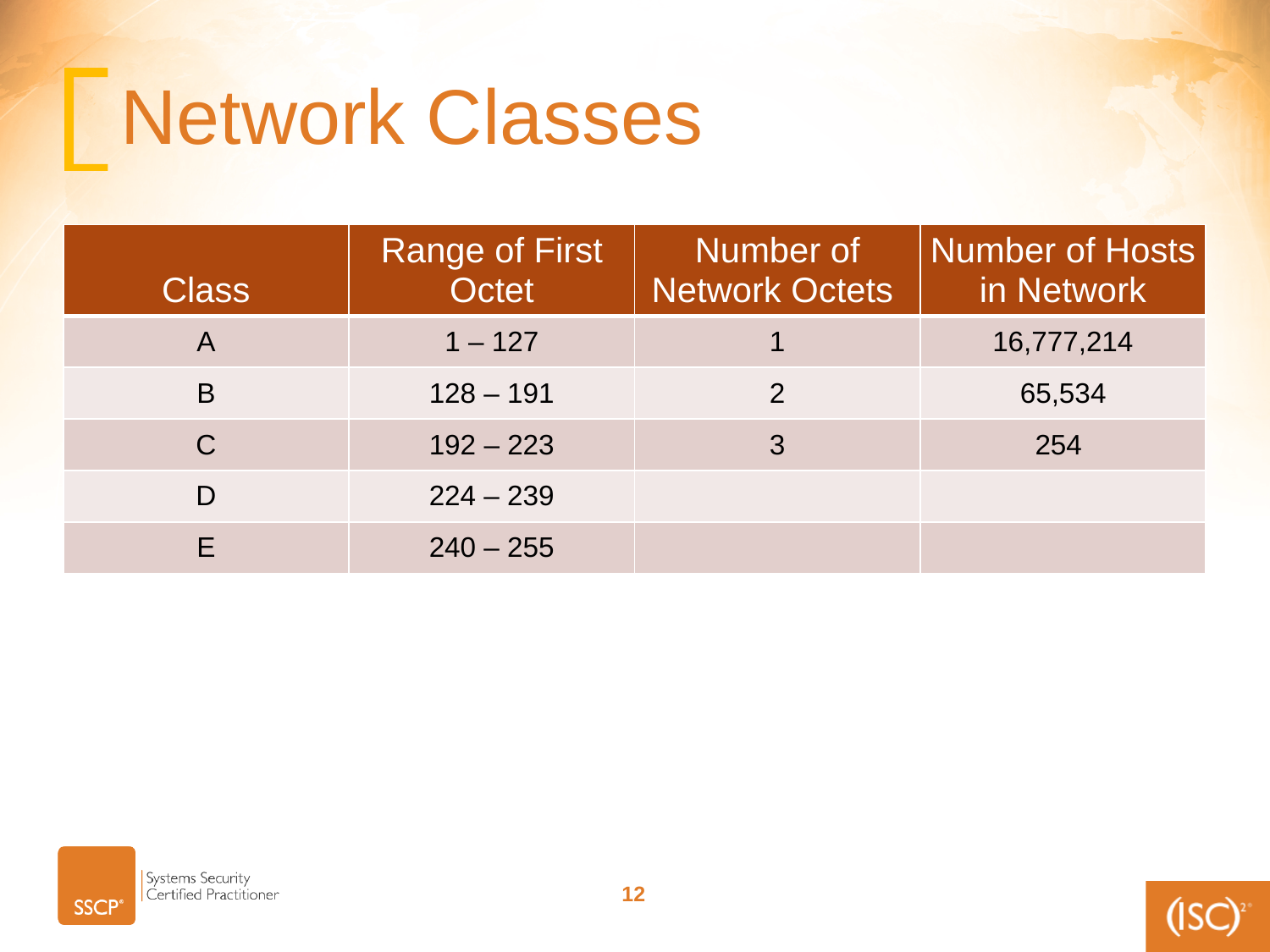

# Network Classes
| Class | Range of First Octet | Number of Network Octets | Number of Hosts in Network |
| --- | --- | --- | --- |
| A | 1 – 127 | 1 | 16,777,214 |
| B | 128 – 191 | 2 | 65,534 |
| C | 192 – 223 | 3 | 254 |
| D | 224 – 239 |  |  |
| E | 240 – 255 |  |  |